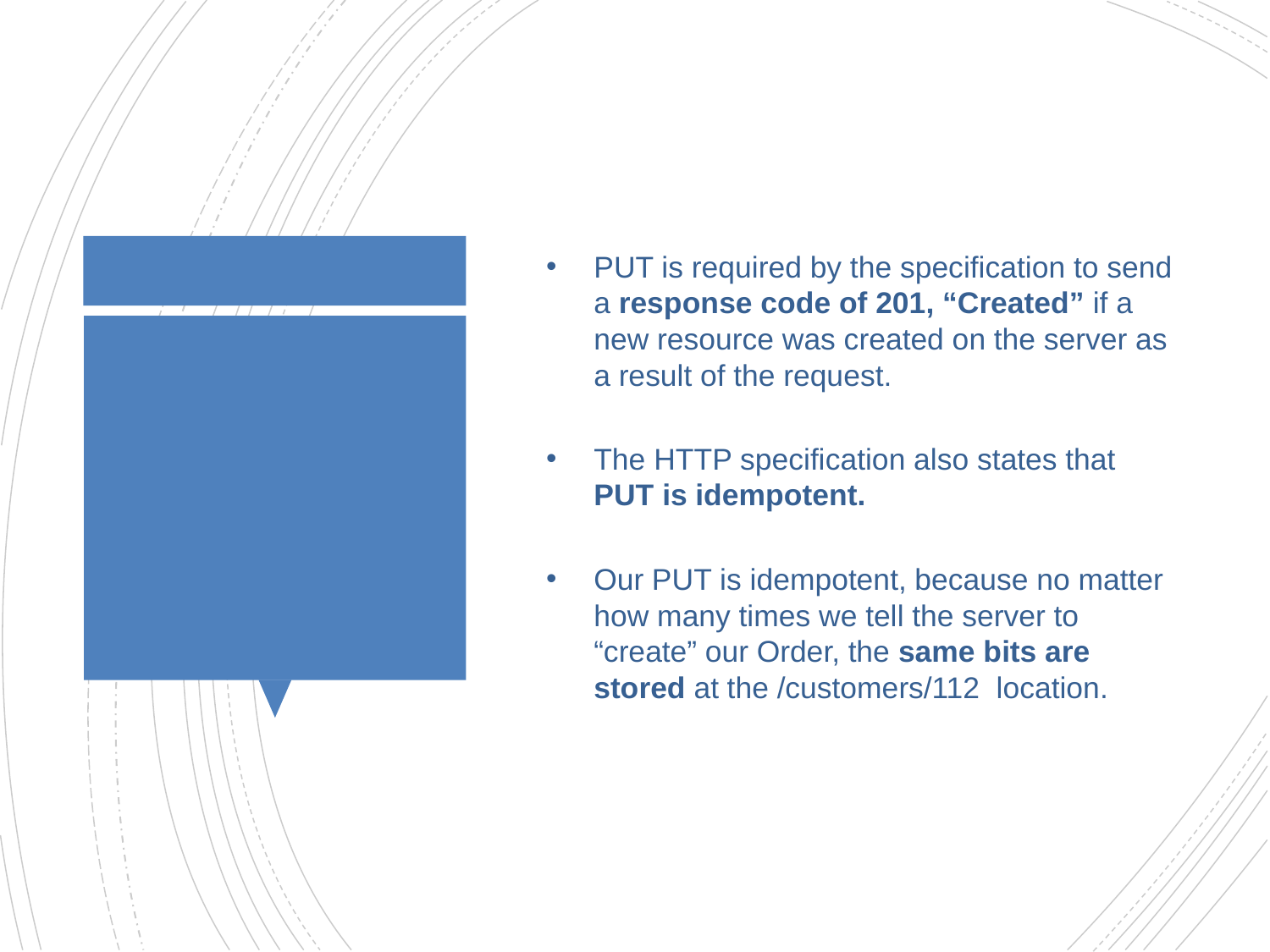

PUT is required by the specification to send a response code of 201, “Created” if a new resource was created on the server as a result of the request.

The HTTP specification also states that PUT is idempotent.

Our PUT is idempotent, because no matter how many times we tell the server to “create” our Order, the same bits are stored at the /customers/112  location.

#